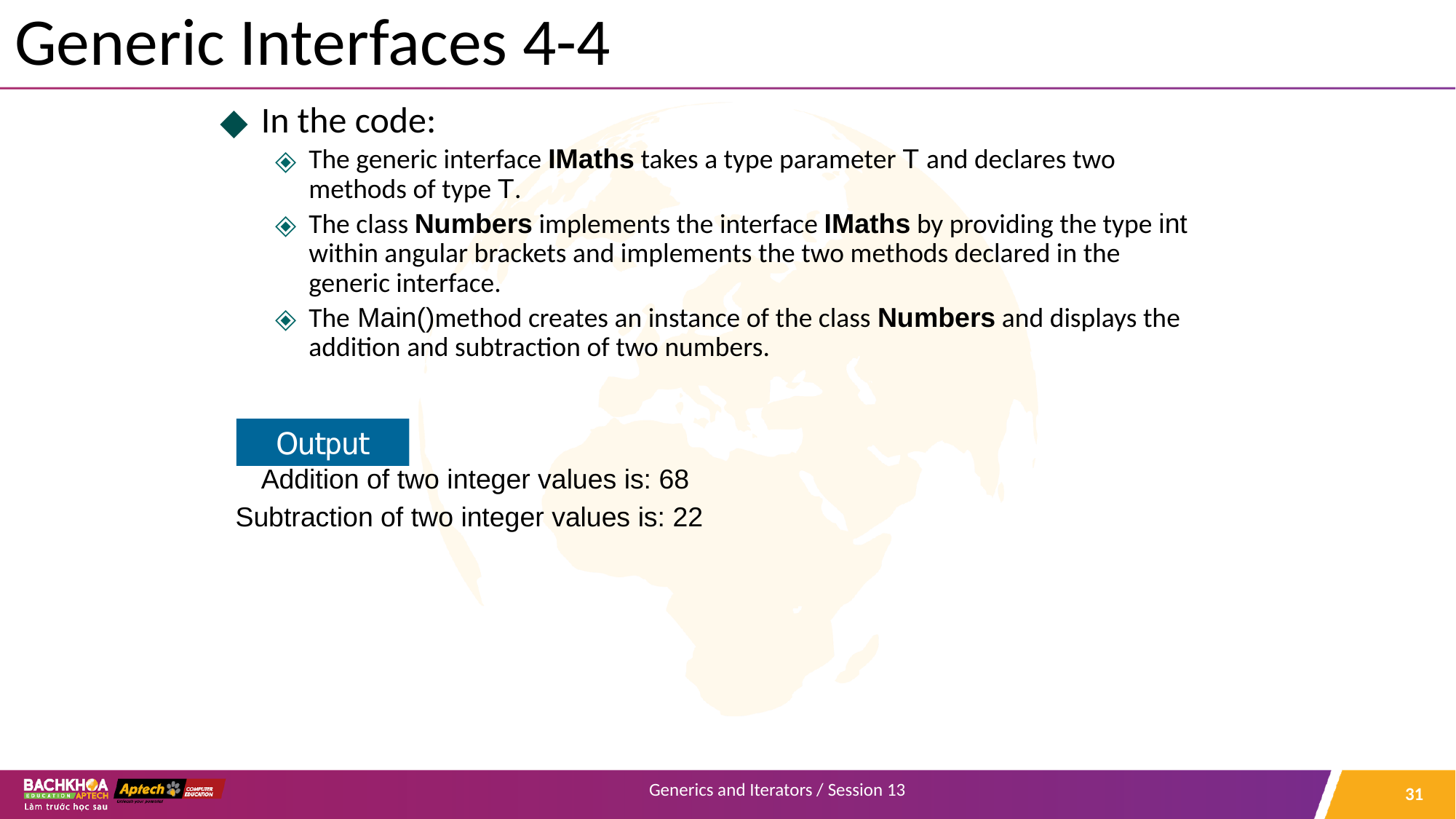

# Generic Interfaces 4-4
In the code:
The generic interface IMaths takes a type parameter T and declares two methods of type T.
The class Numbers implements the interface IMaths by providing the type int within angular brackets and implements the two methods declared in the generic interface.
The Main()method creates an instance of the class Numbers and displays the addition and subtraction of two numbers.

     Addition of two integer values is: 68
  Subtraction of two integer values is: 22

Output
31
Generics and Iterators / Session 13